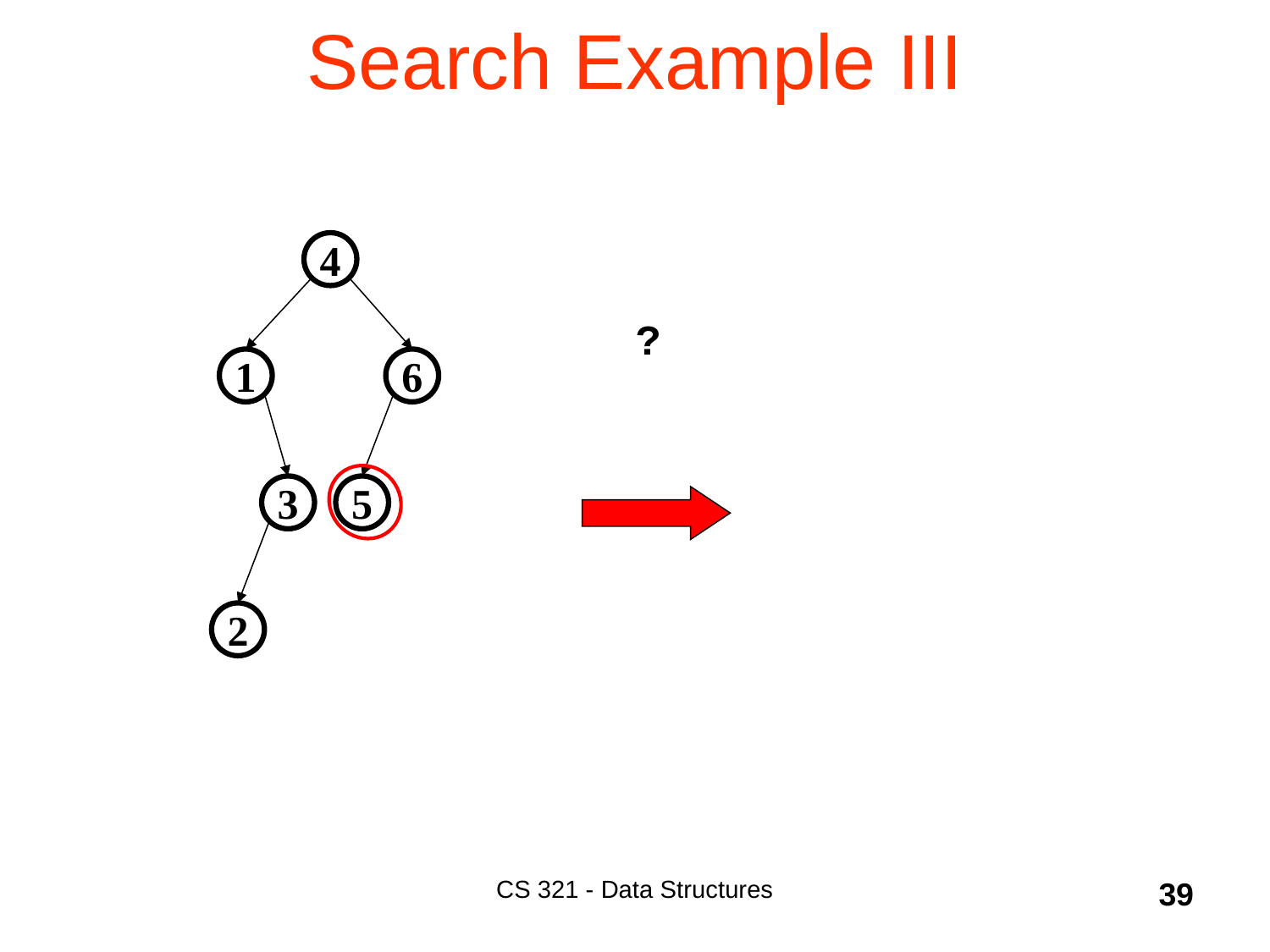

# Search Example III
4
1
6
3
5
2
?

CS 321 - Data Structures
39